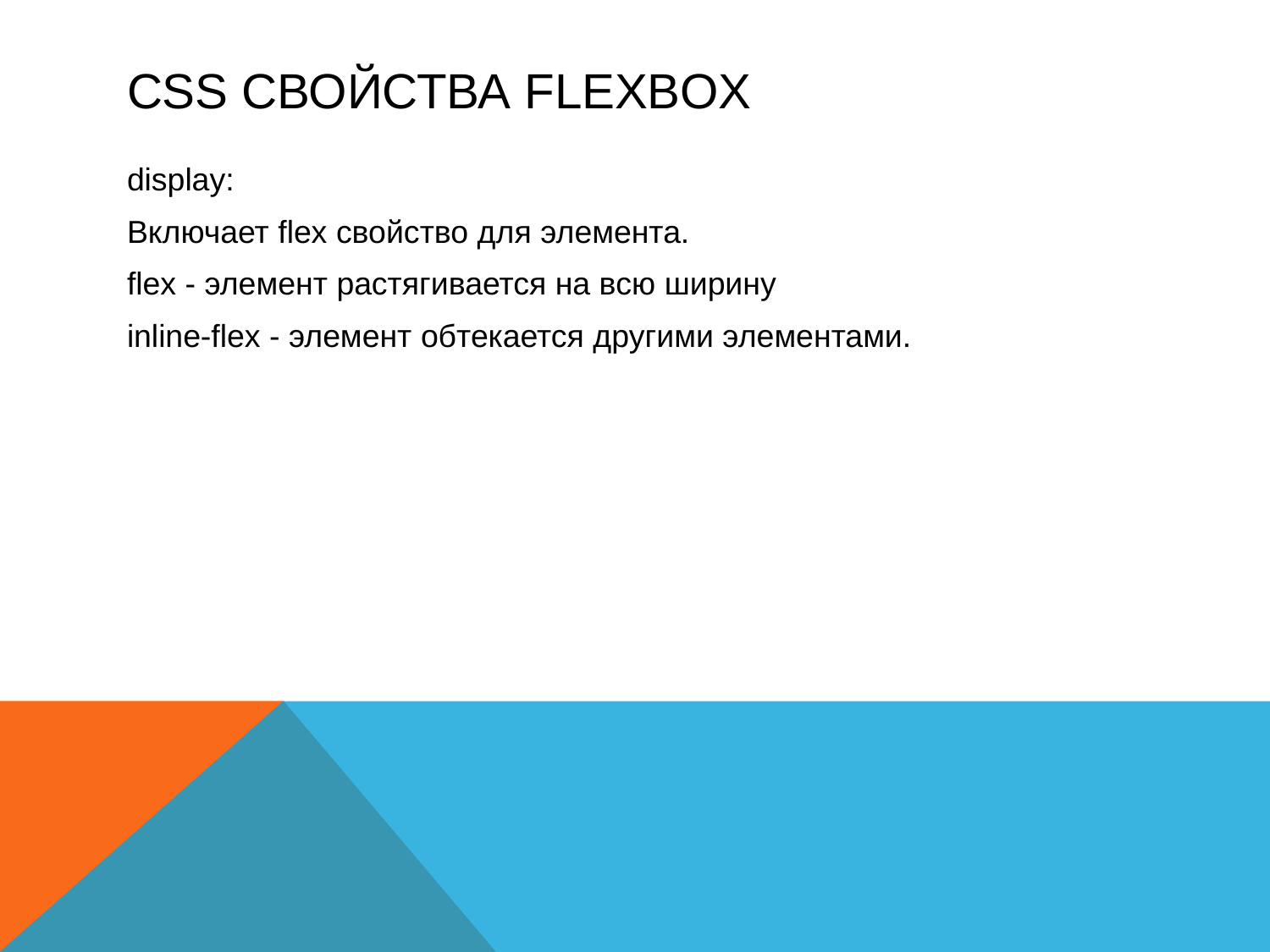

# CSS свойства Flexbox
display:
Включает flex свойство для элемента.
flex - элемент растягивается на всю ширину
inline-flex - элемент обтекается другими элементами.